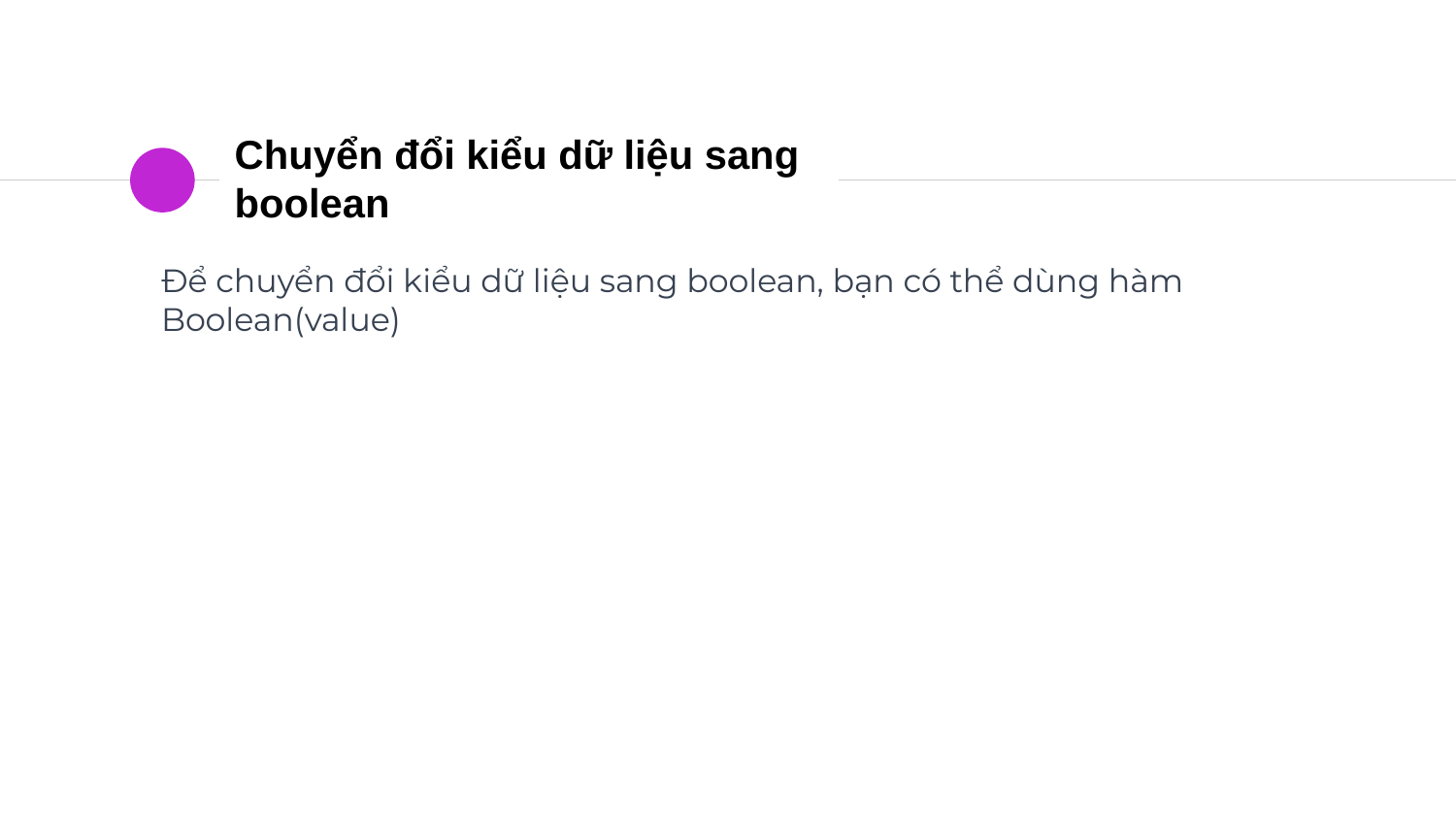

# Chuyển đổi kiểu dữ liệu sang boolean
Để chuyển đổi kiểu dữ liệu sang boolean, bạn có thể dùng hàm Boolean(value)